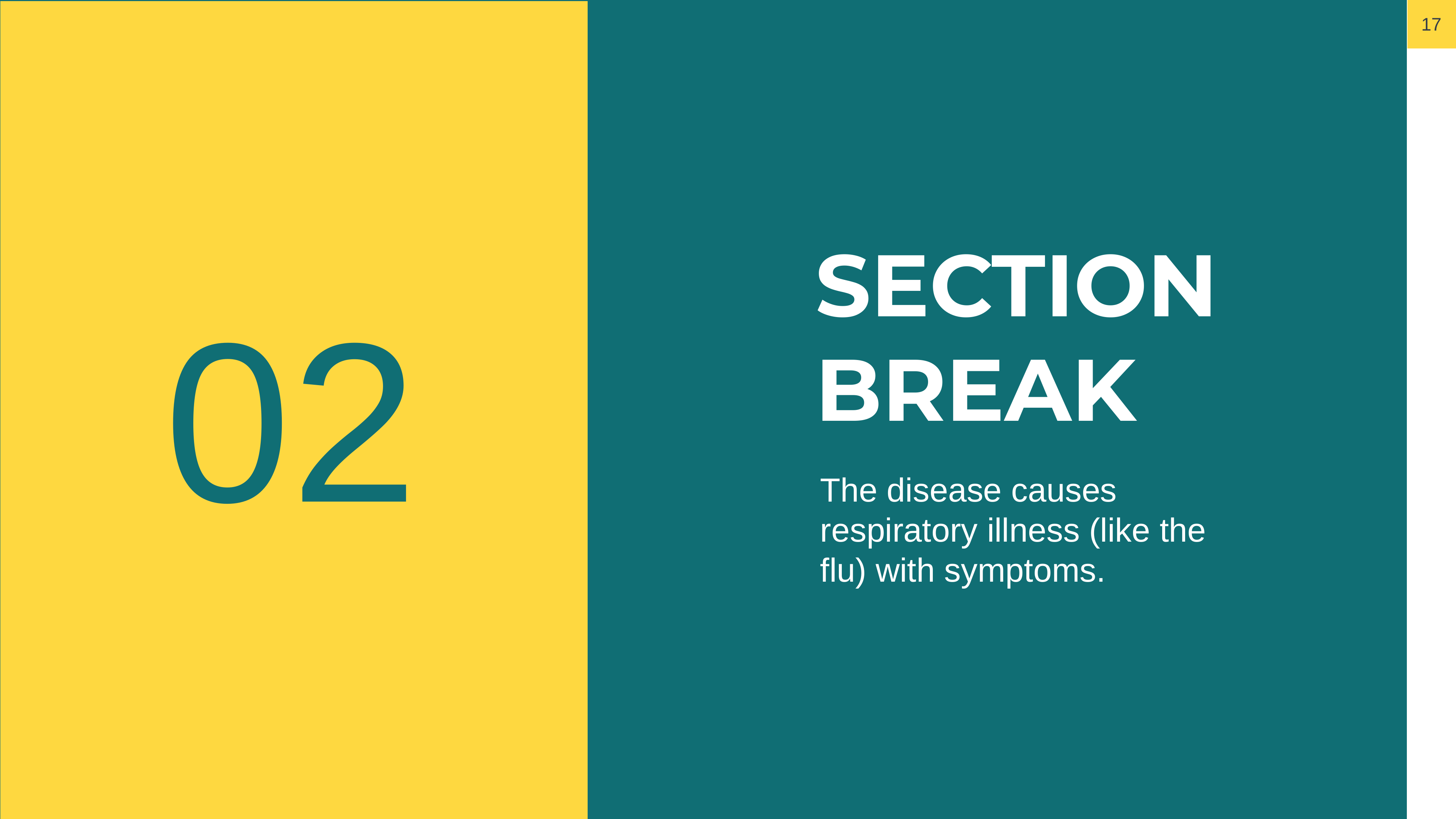

SECTION BREAK
The disease causes respiratory illness (like the flu) with symptoms.
02